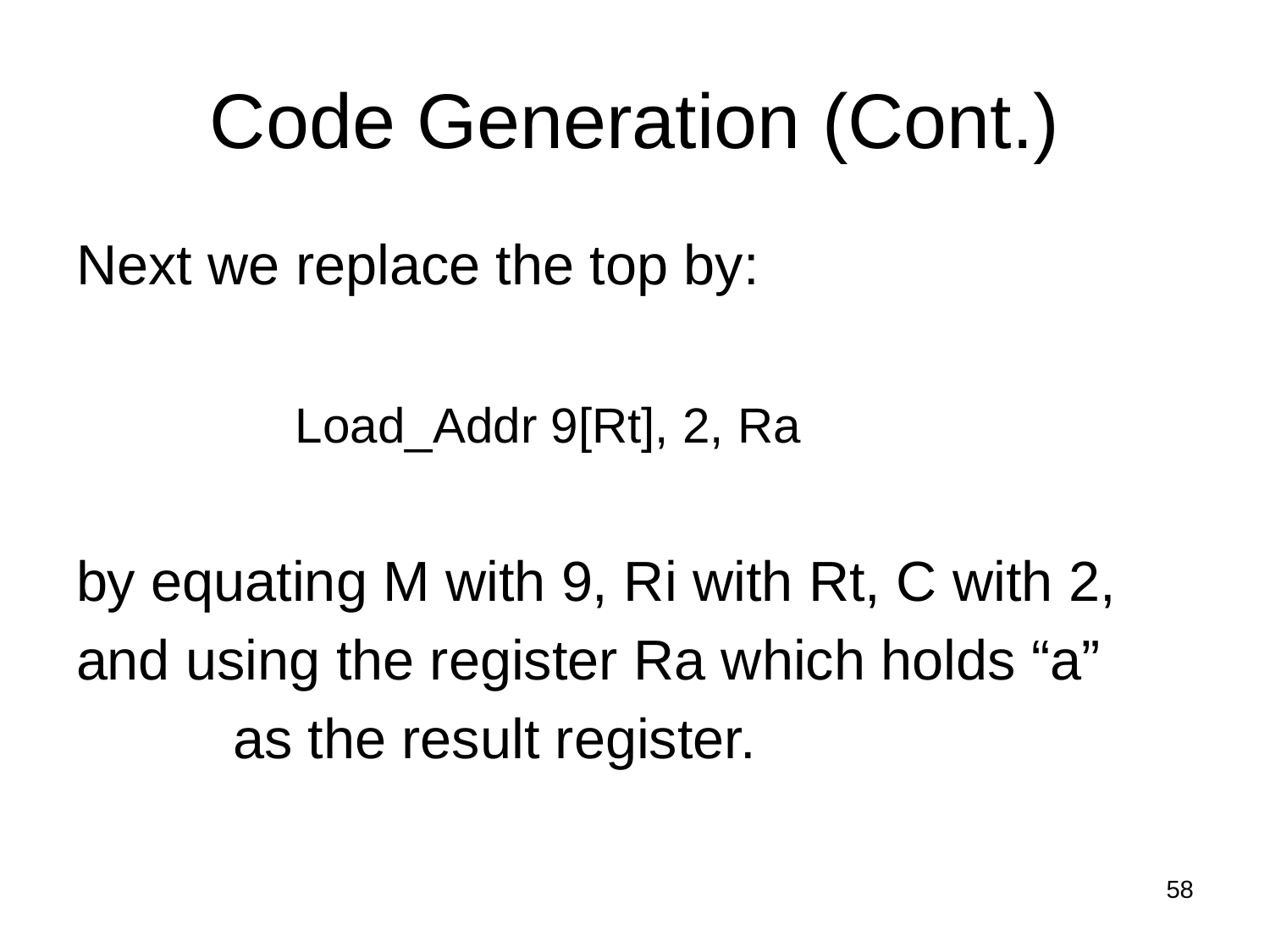

# Code Generation (Cont.)
Next we replace the top by:

              Load_Addr 9[Rt], 2, Ra

by equating M with 9, Ri with Rt, C with 2,
and using the register Ra which holds “a”
          as the result register.

58